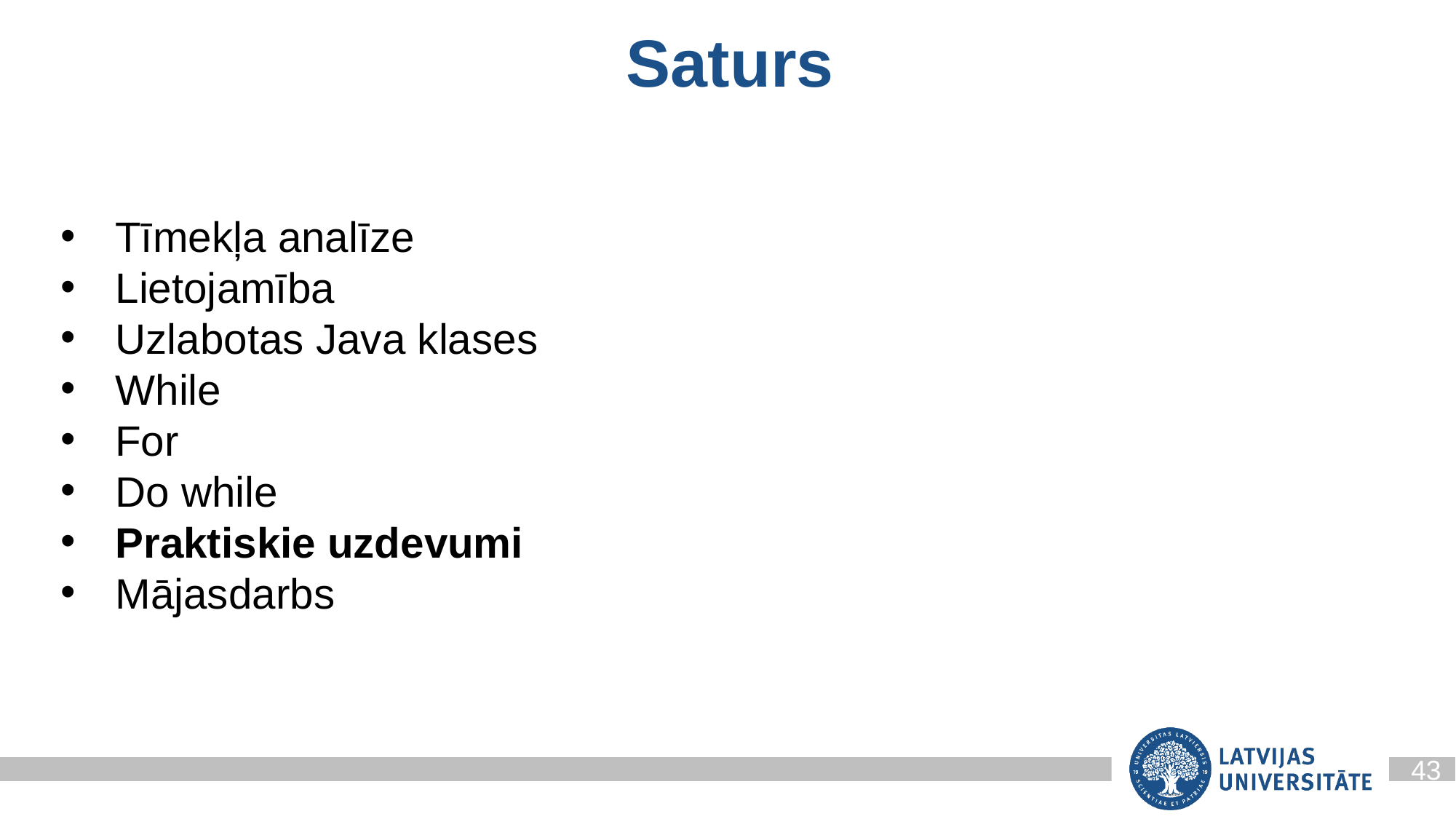

Saturs
Tīmekļa analīze
Lietojamība
Uzlabotas Java klases
While
For
Do while
Praktiskie uzdevumi
Mājasdarbs
43